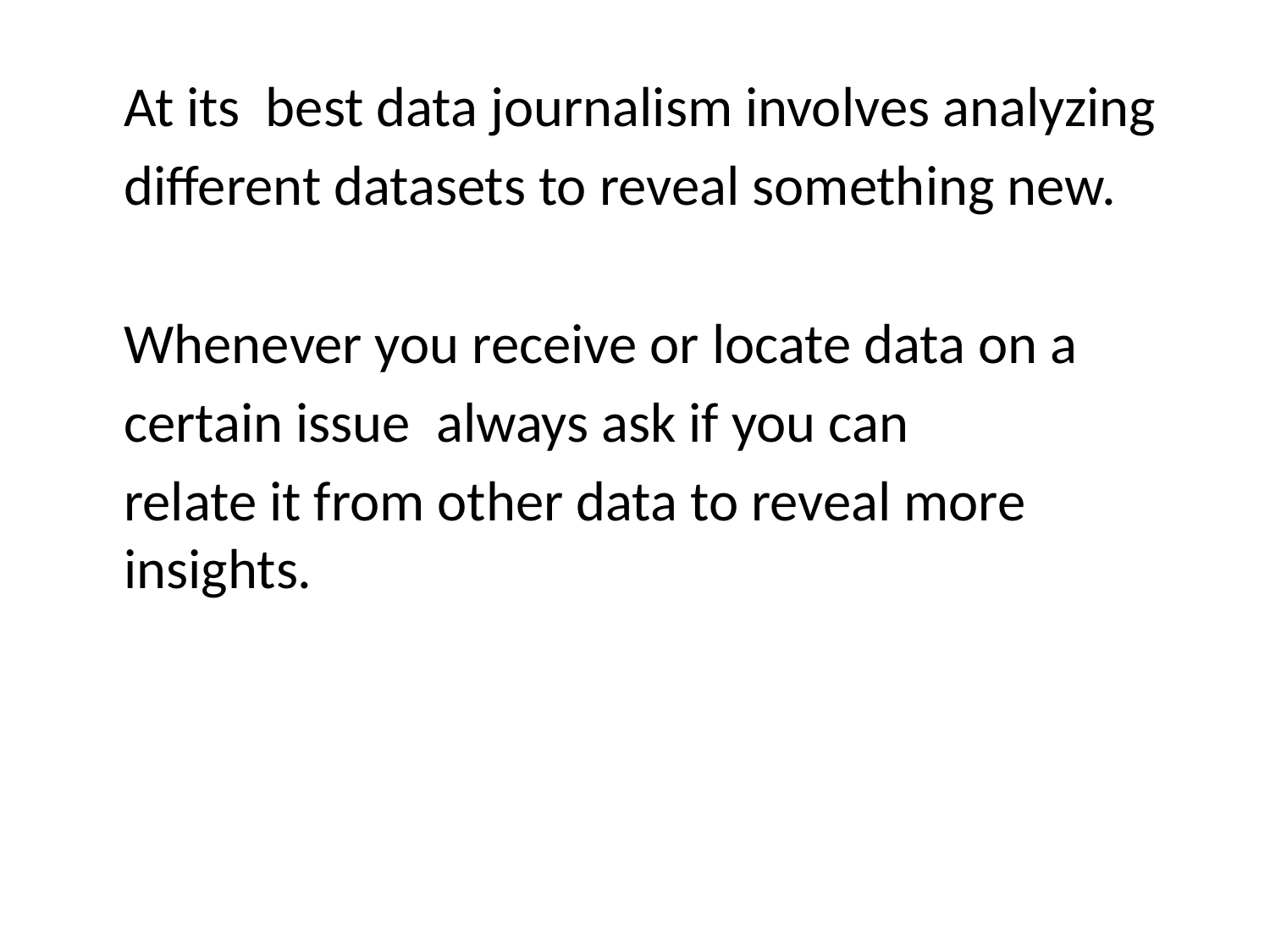

At its  best data journalism involves analyzing
 	different datasets to reveal something new.

	Whenever you receive or locate data on a
	certain issue  always ask if you can
	relate it from other data to reveal more insights.